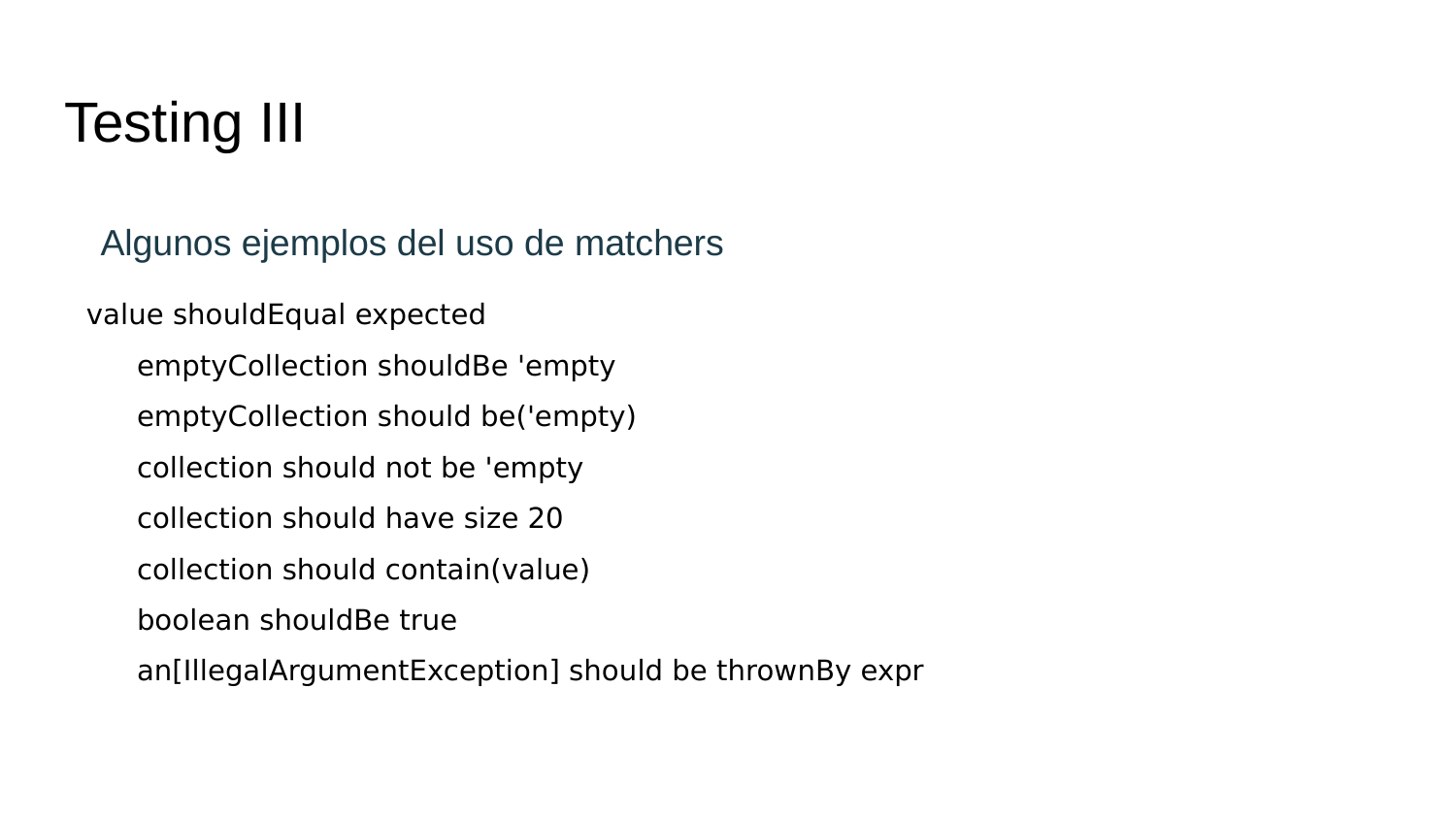

# Testing III
Algunos ejemplos del uso de matchers
value shouldEqual expected
emptyCollection shouldBe 'empty
emptyCollection should be('empty)
collection should not be 'empty
collection should have size 20
collection should contain(value)
boolean shouldBe true
an[IllegalArgumentException] should be thrownBy expr